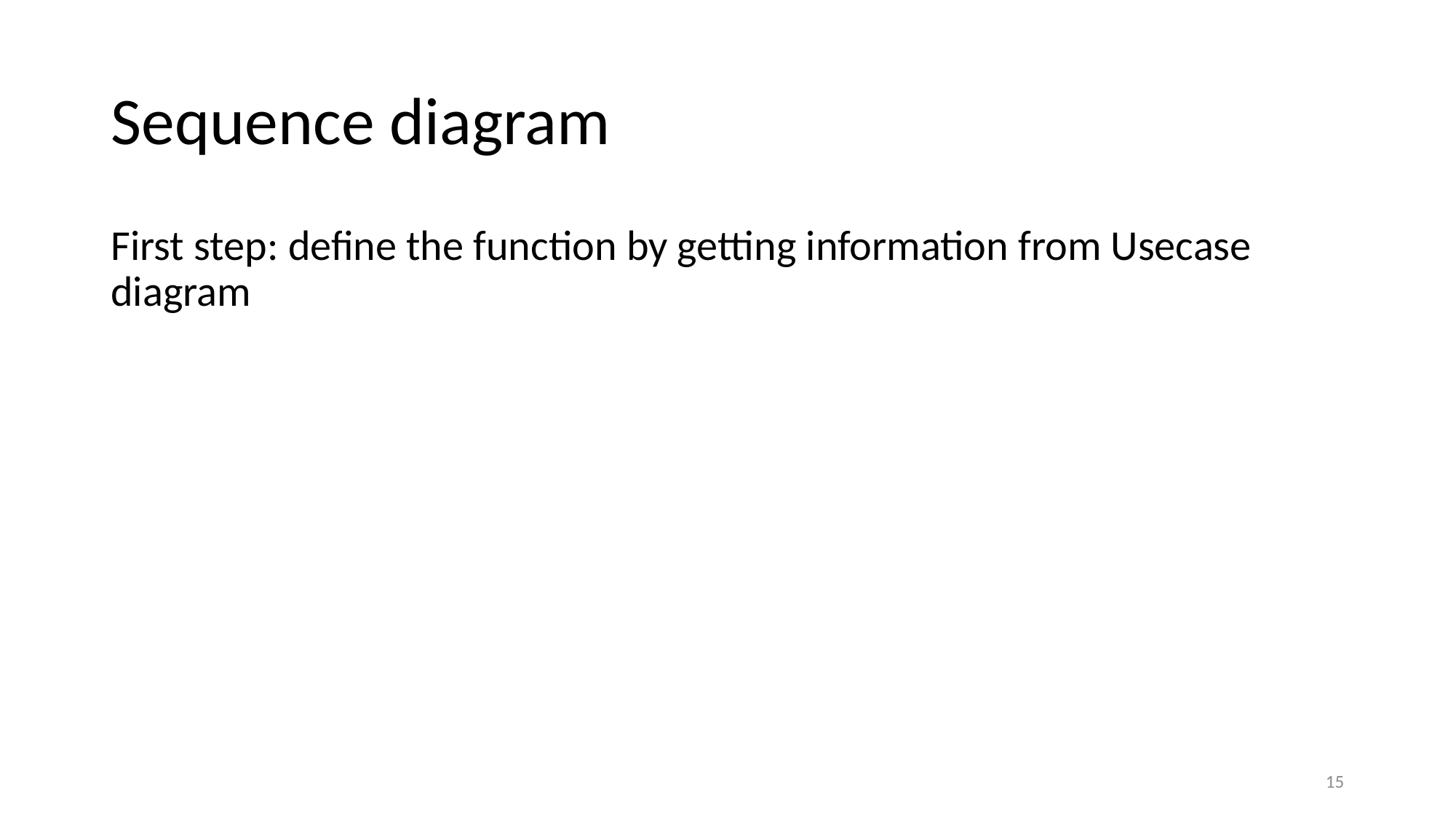

# Sequence diagram
First step: define the function by getting information from Usecase diagram
15